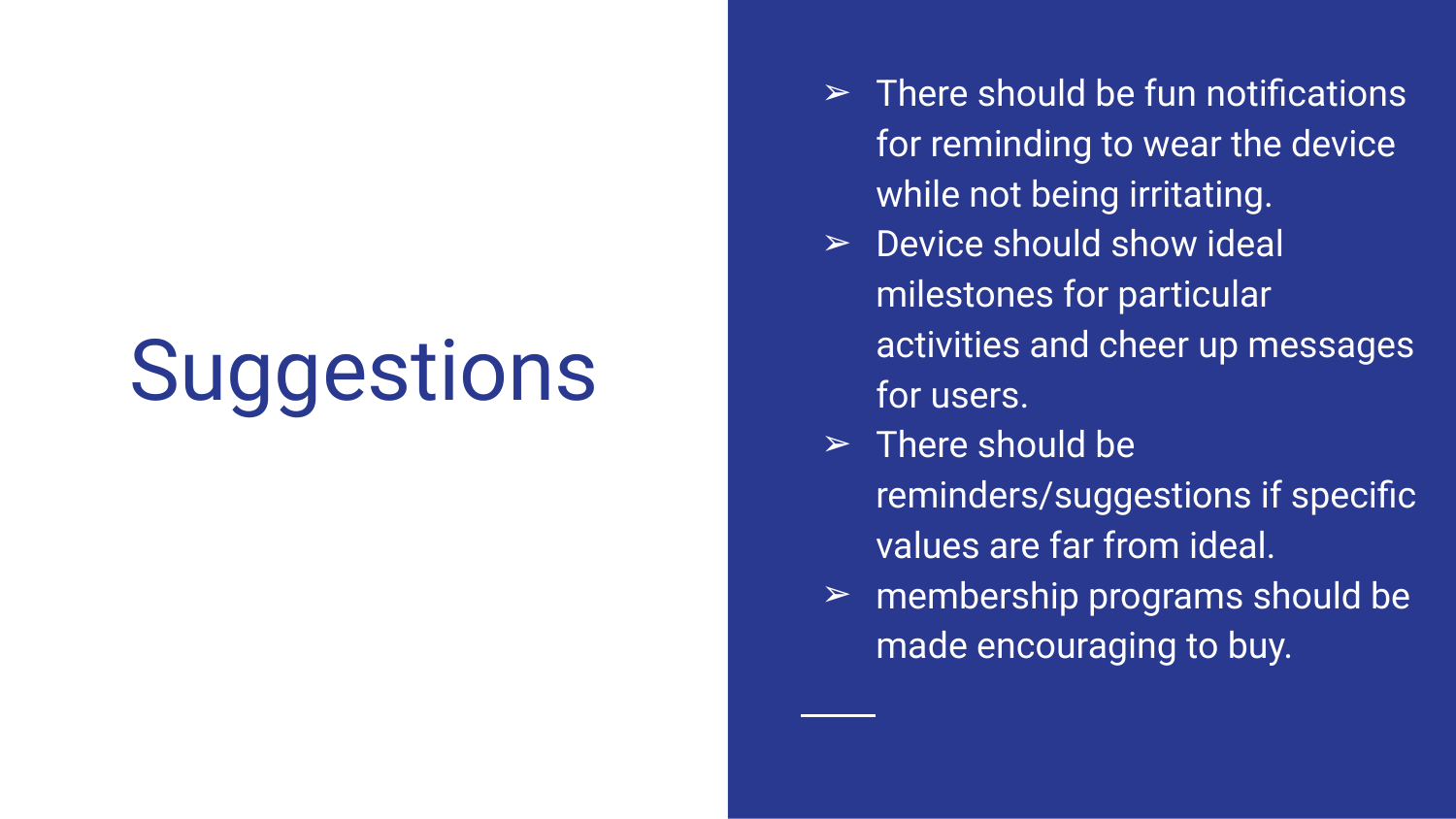

There should be fun notifications for reminding to wear the device while not being irritating.
Device should show ideal milestones for particular activities and cheer up messages for users.
There should be reminders/suggestions if specific values are far from ideal.
membership programs should be made encouraging to buy.

# Suggestions